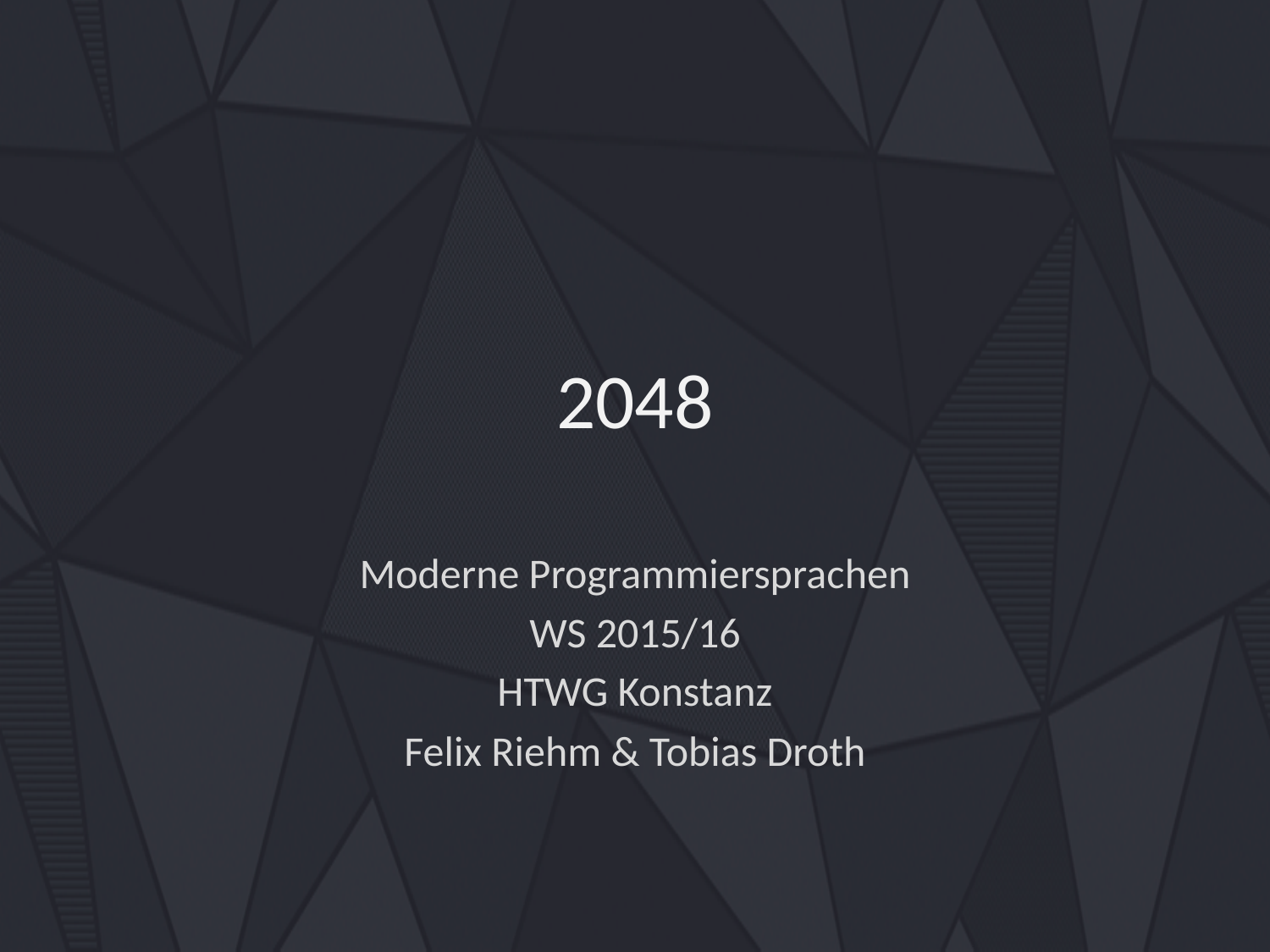

# 2048
Moderne Programmiersprachen
WS 2015/16
HTWG Konstanz
Felix Riehm & Tobias Droth